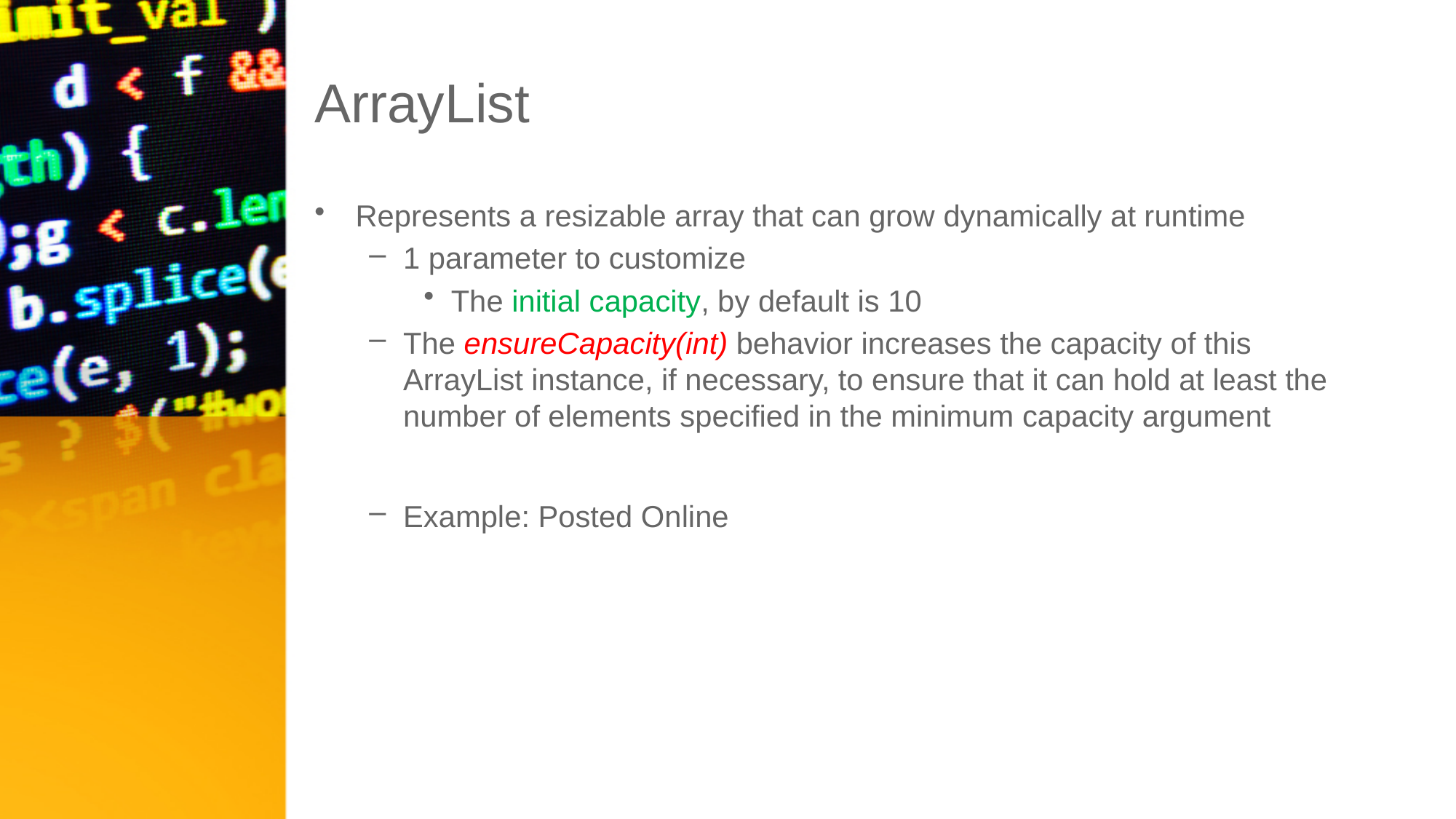

# ArrayList
Represents a resizable array that can grow dynamically at runtime
1 parameter to customize
The initial capacity, by default is 10
The ensureCapacity(int) behavior increases the capacity of this ArrayList instance, if necessary, to ensure that it can hold at least the number of elements specified in the minimum capacity argument

Example: Posted Online